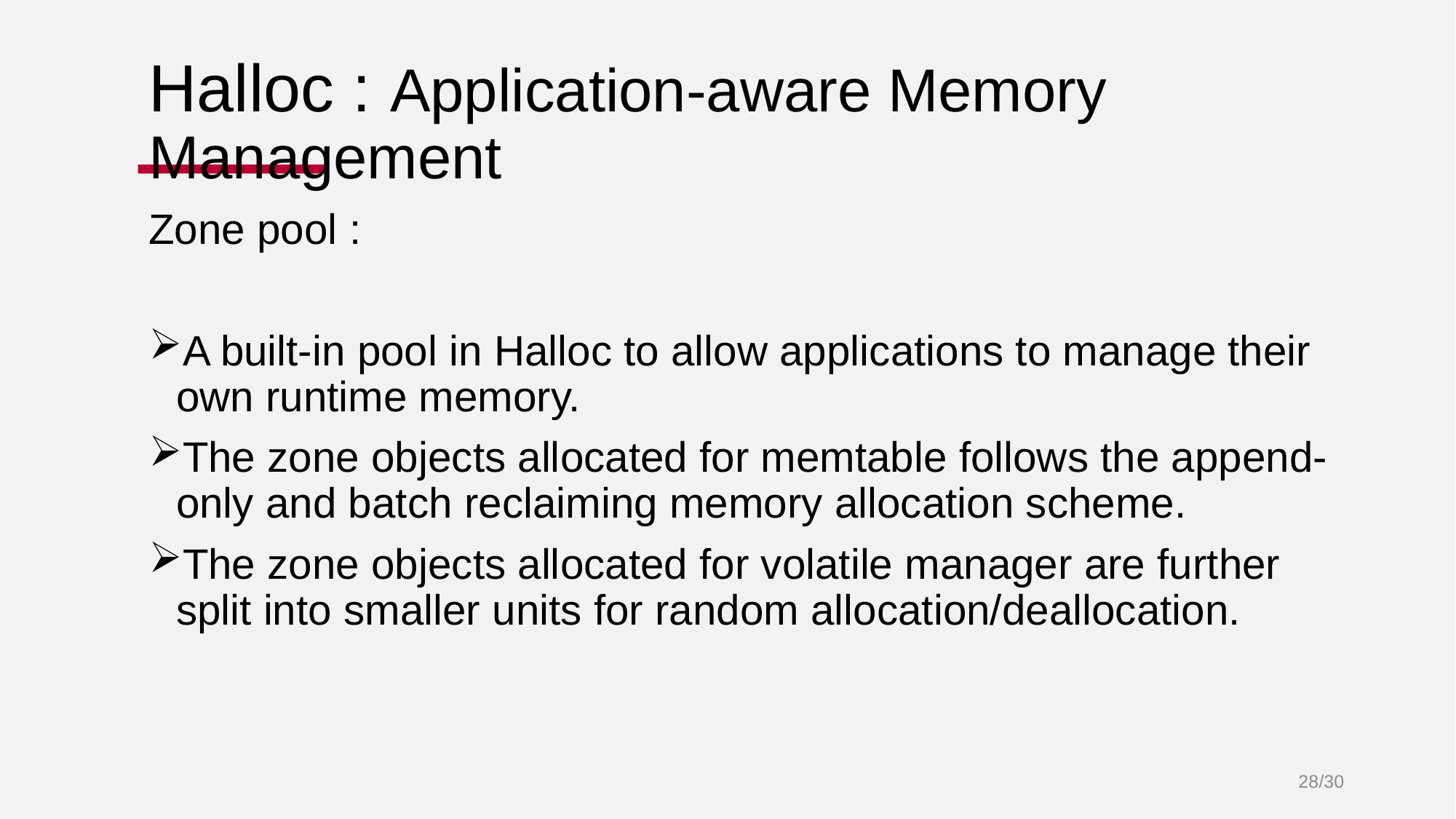

# Halloc : Application-aware Memory Management
Zone pool :

A built-in pool in Halloc to allow applications to manage their own runtime memory.
The zone objects allocated for memtable follows the append-only and batch reclaiming memory allocation scheme.
The zone objects allocated for volatile manager are further split into smaller units for random allocation/deallocation.
28/30